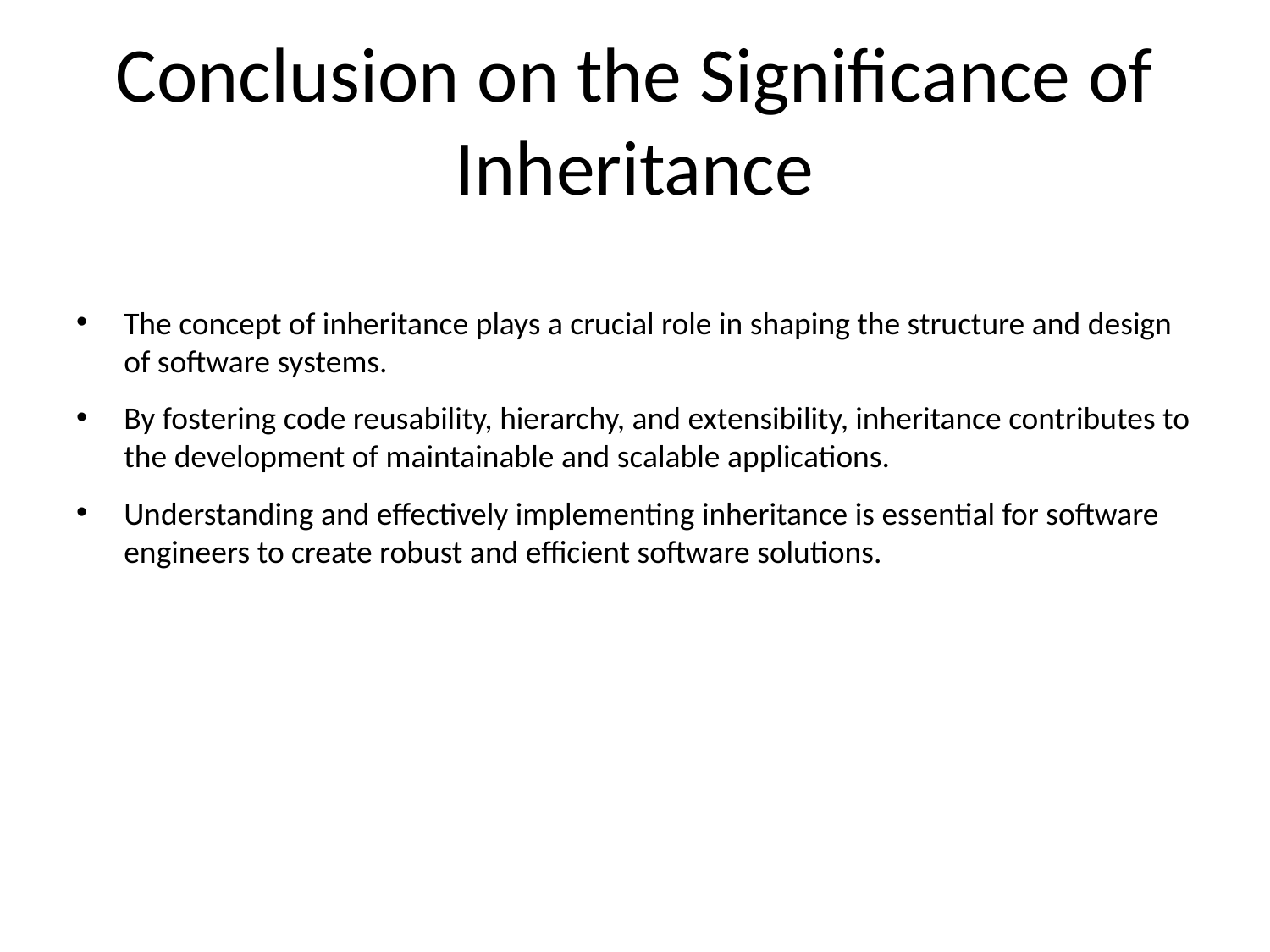

# Conclusion on the Significance of Inheritance

The concept of inheritance plays a crucial role in shaping the structure and design of software systems.
By fostering code reusability, hierarchy, and extensibility, inheritance contributes to the development of maintainable and scalable applications.
Understanding and effectively implementing inheritance is essential for software engineers to create robust and efficient software solutions.